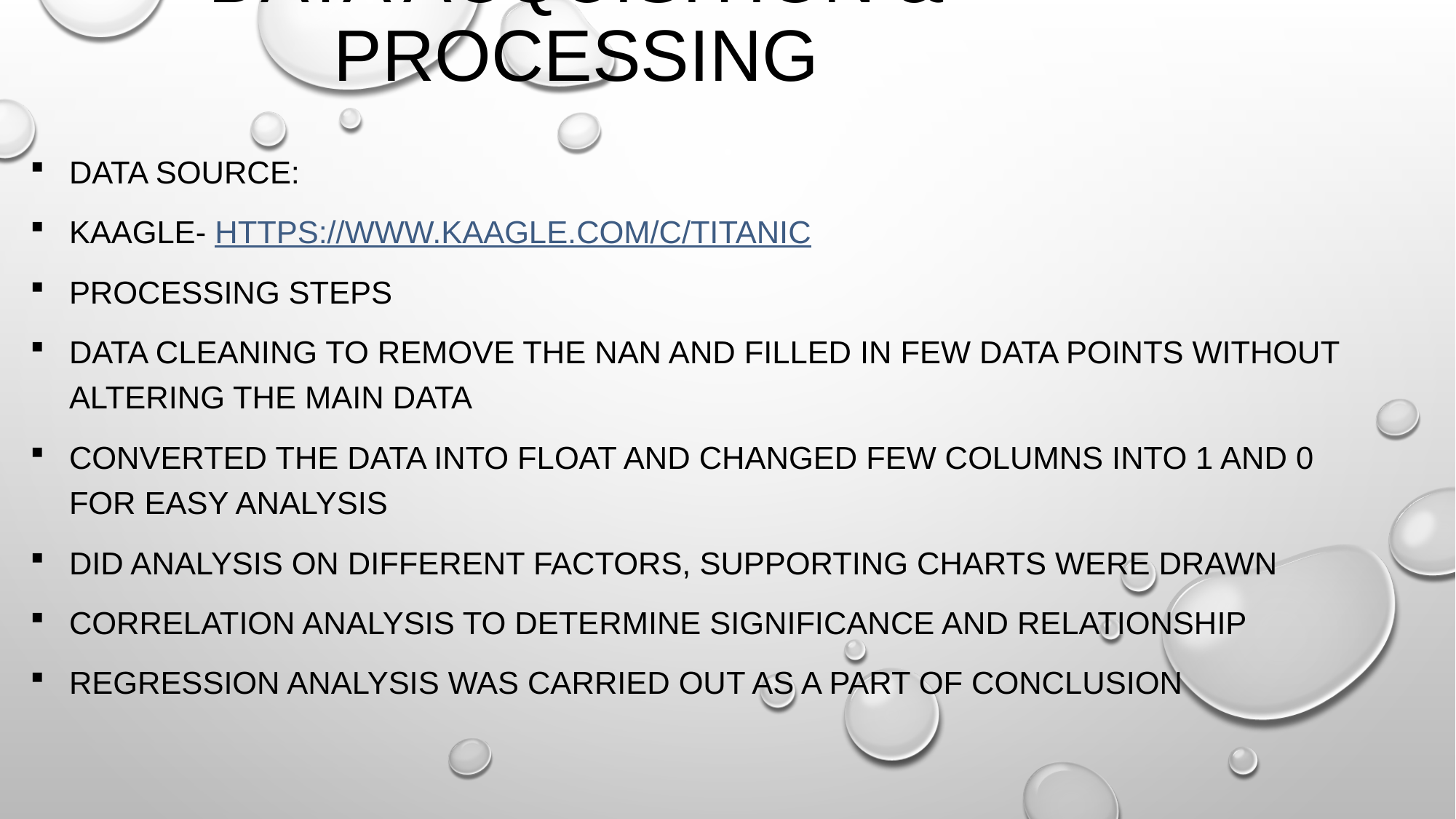

# Data Acquisition & Processing
Data Source:
KaaGle- https://www.kaagle.com/c/titanic
Processing Steps
Data Cleaning to remove the Nan and filled in few data points without altering the main data
Converted the data into float and changed few columns into 1 and 0 for easy analysis
Did analysis on different factors, supporting charts were drawn
Correlation analysis to determine significance and relationship
Regression analysis was carried out as a part of conclusion